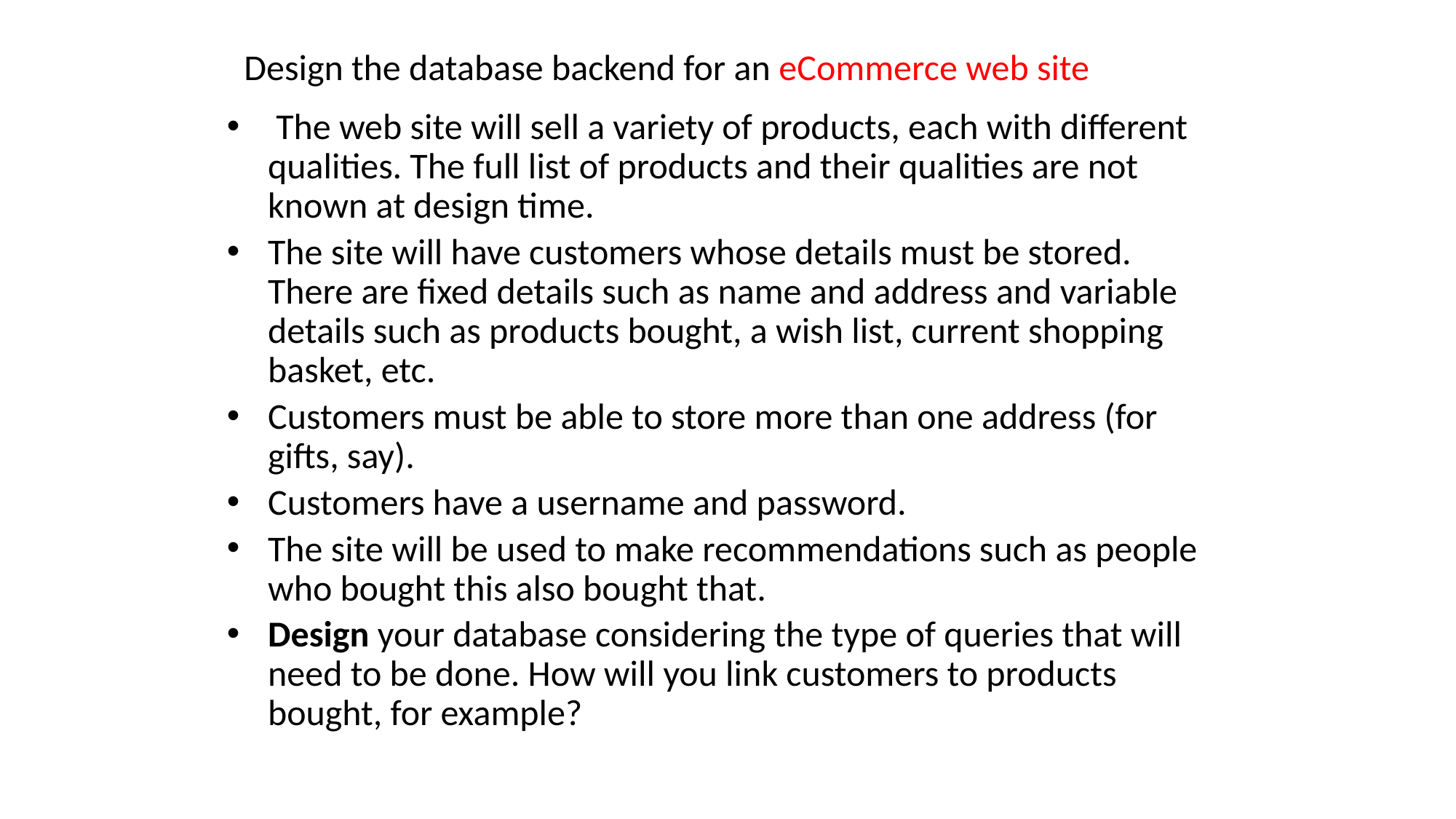

# Design the database backend for an eCommerce web site
 The web site will sell a variety of products, each with different qualities. The full list of products and their qualities are not known at design time.
The site will have customers whose details must be stored. There are fixed details such as name and address and variable details such as products bought, a wish list, current shopping basket, etc.
Customers must be able to store more than one address (for gifts, say).
Customers have a username and password.
The site will be used to make recommendations such as people who bought this also bought that.
Design your database considering the type of queries that will need to be done. How will you link customers to products bought, for example?